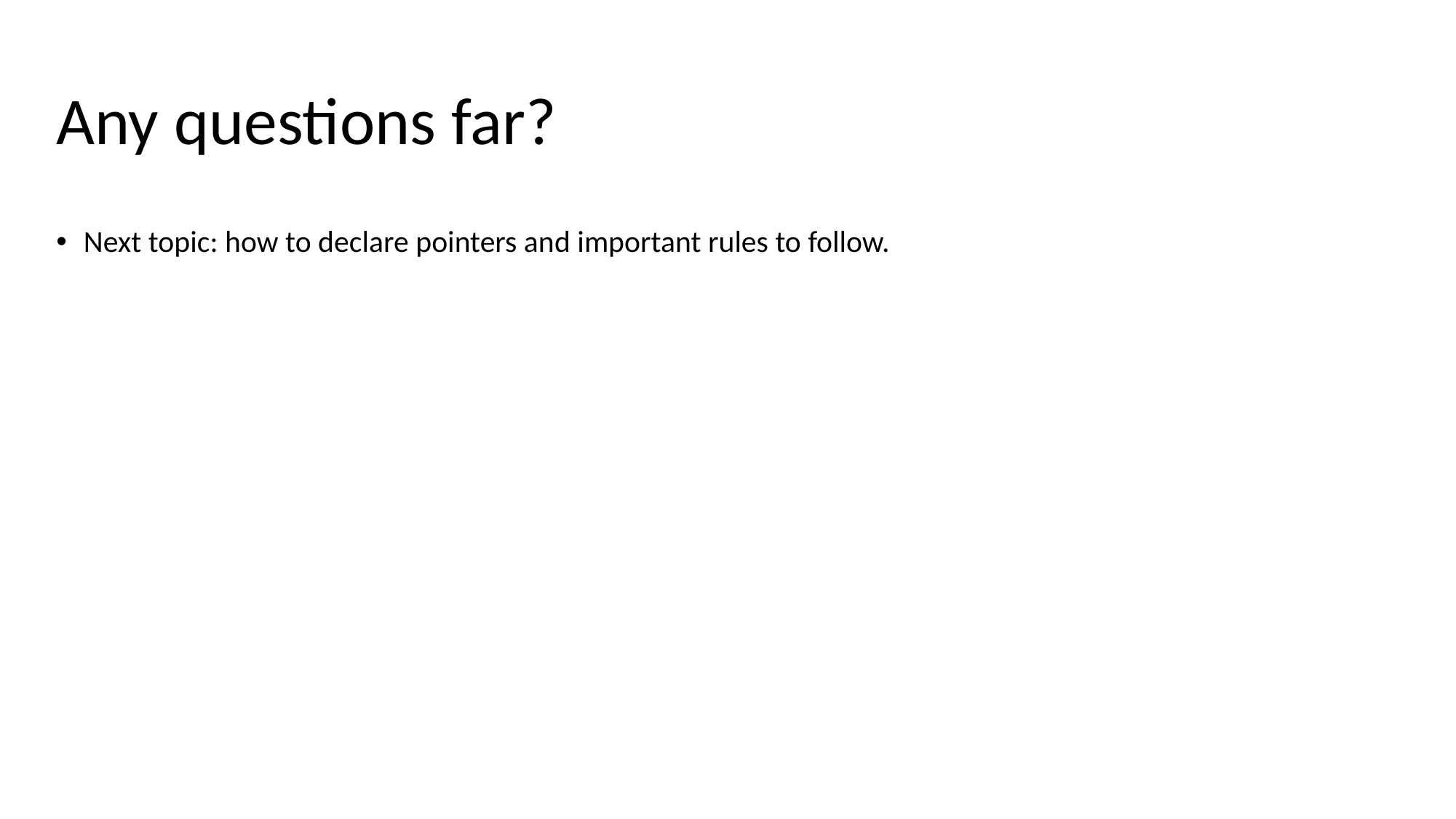

# Any questions far?
Next topic: how to declare pointers and important rules to follow.